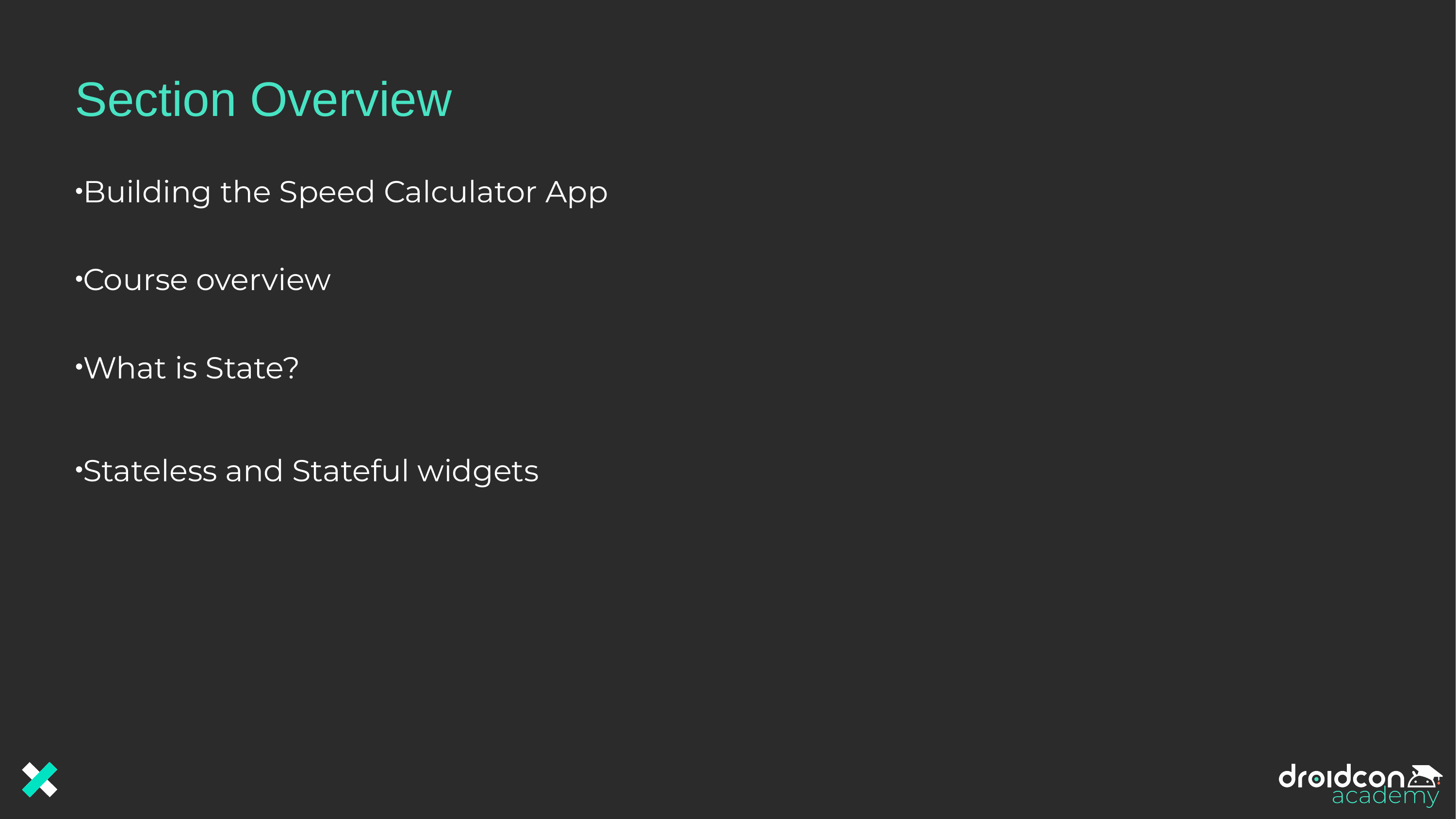

# Section Overview
Building the Speed Calculator App
Course overview
What is State?

Stateless and Stateful widgets